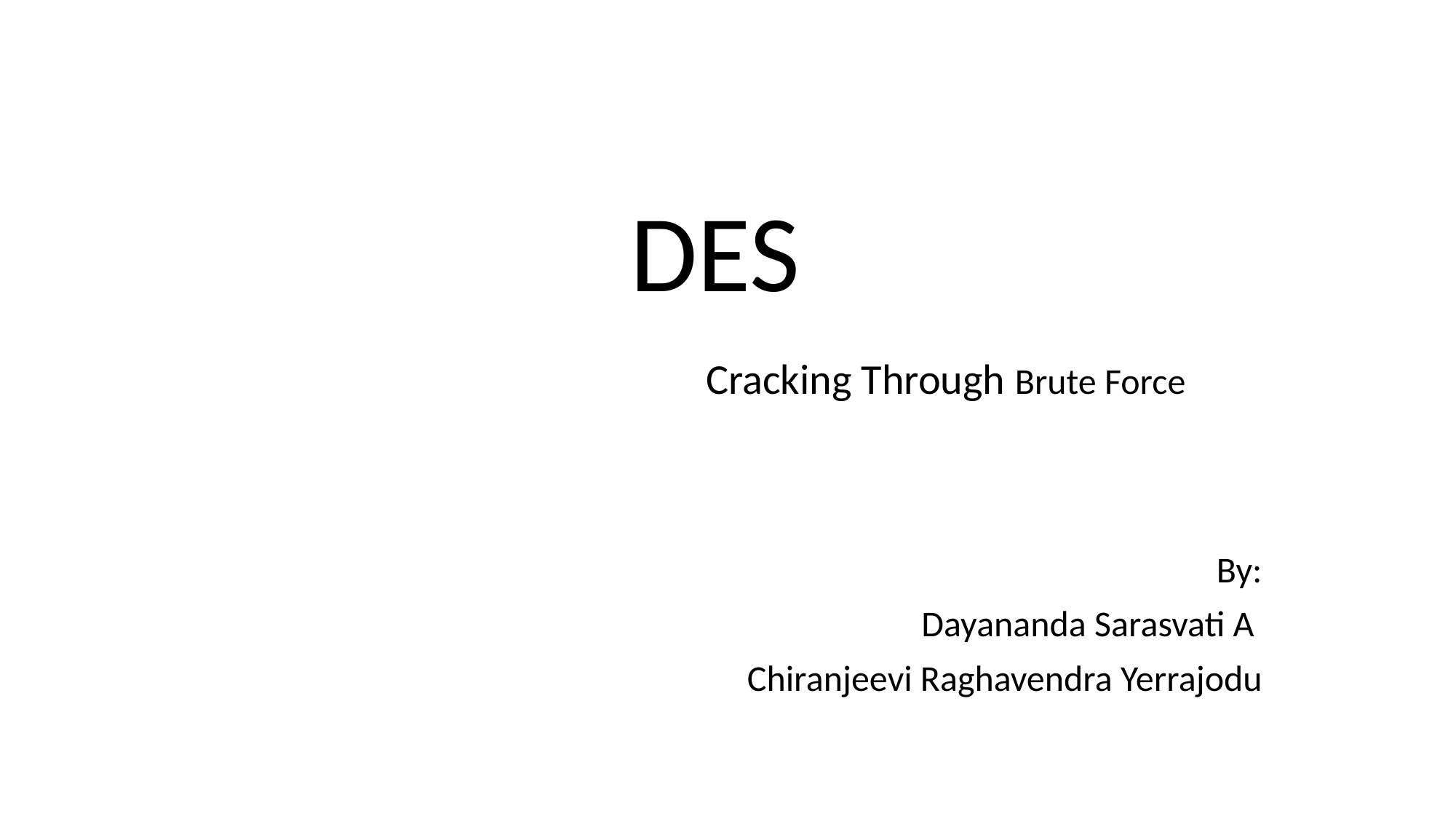

# DES Cracking Through Brute Force
By:
Dayananda Sarasvati A
Chiranjeevi Raghavendra Yerrajodu